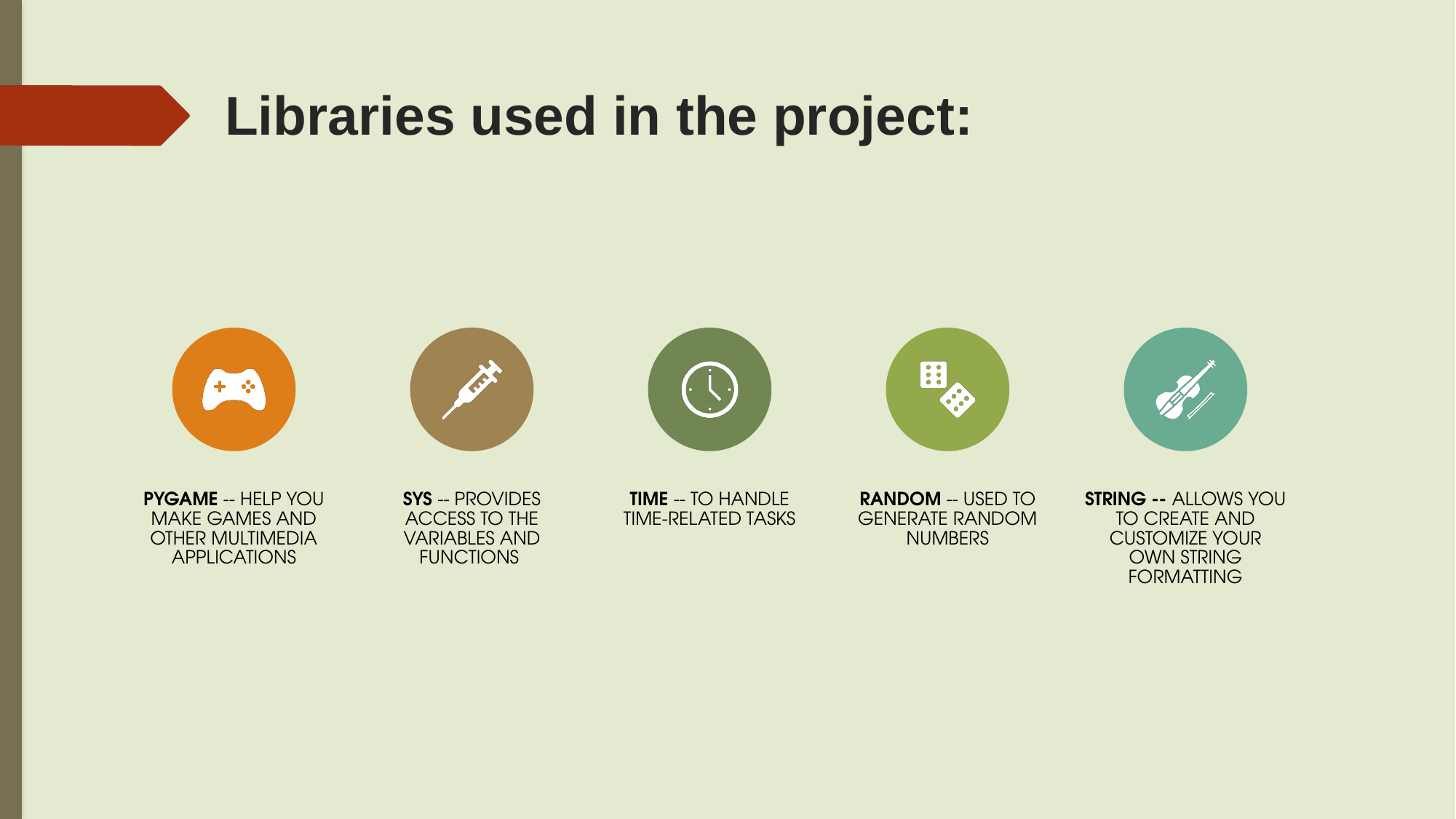

# Libraries used in the project:

Pygame -- help you make games and other multimedia applications
Sys -- provides access to the variables and functions
Time -- to handle time-related tasks
Random -- used to generate random numbers
String -- allows you to create and customize your own string formatting